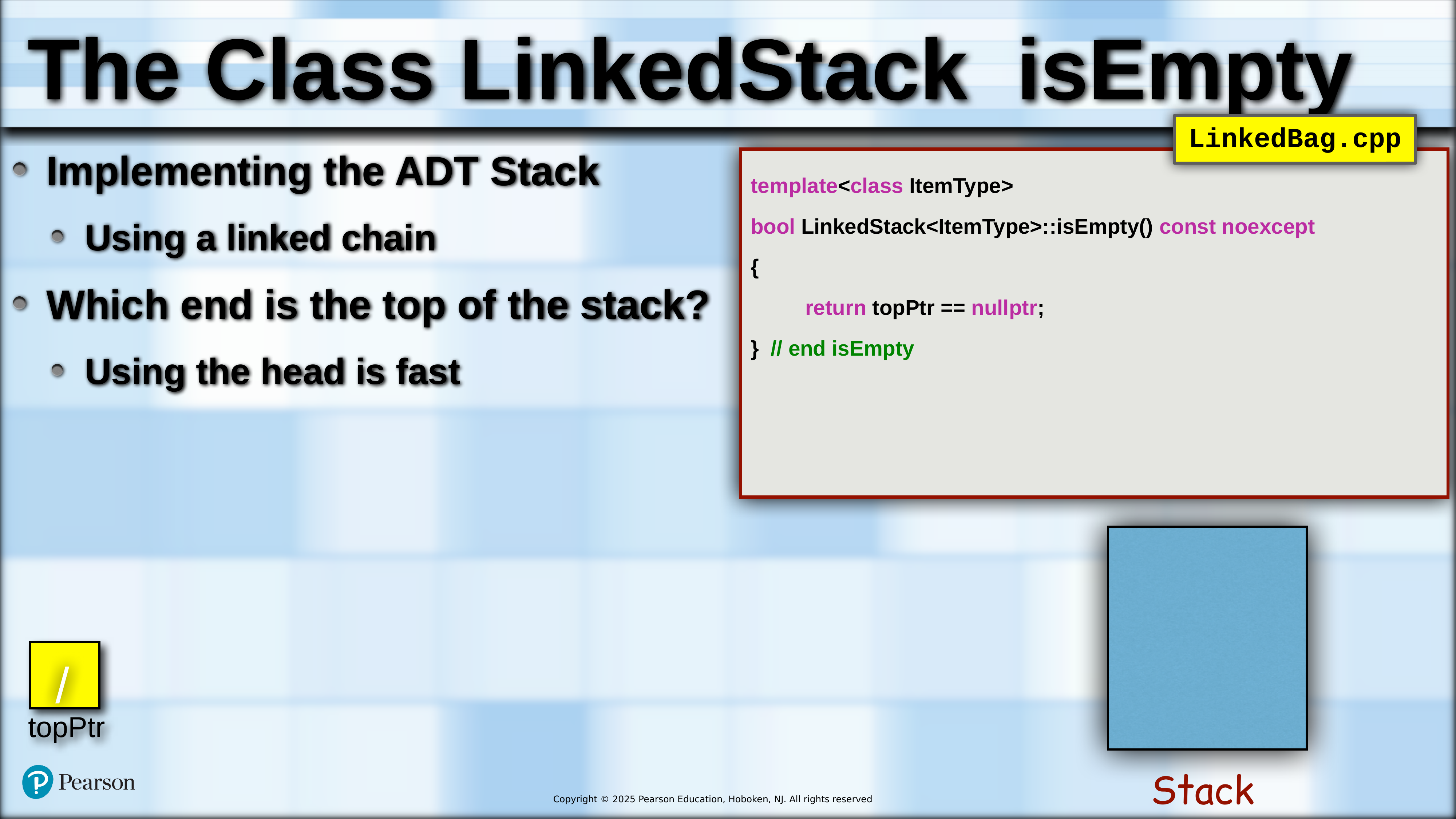

# The Class LinkedStack  isEmpty
LinkedBag.cpp
Implementing the ADT Stack
Using a linked chain
Which end is the top of the stack?
Using the head is fast

template<class ItemType>
bool LinkedStack<ItemType>::isEmpty() const noexcept
{
	return topPtr == nullptr;
}  // end isEmpty

topPtr
/
Stack